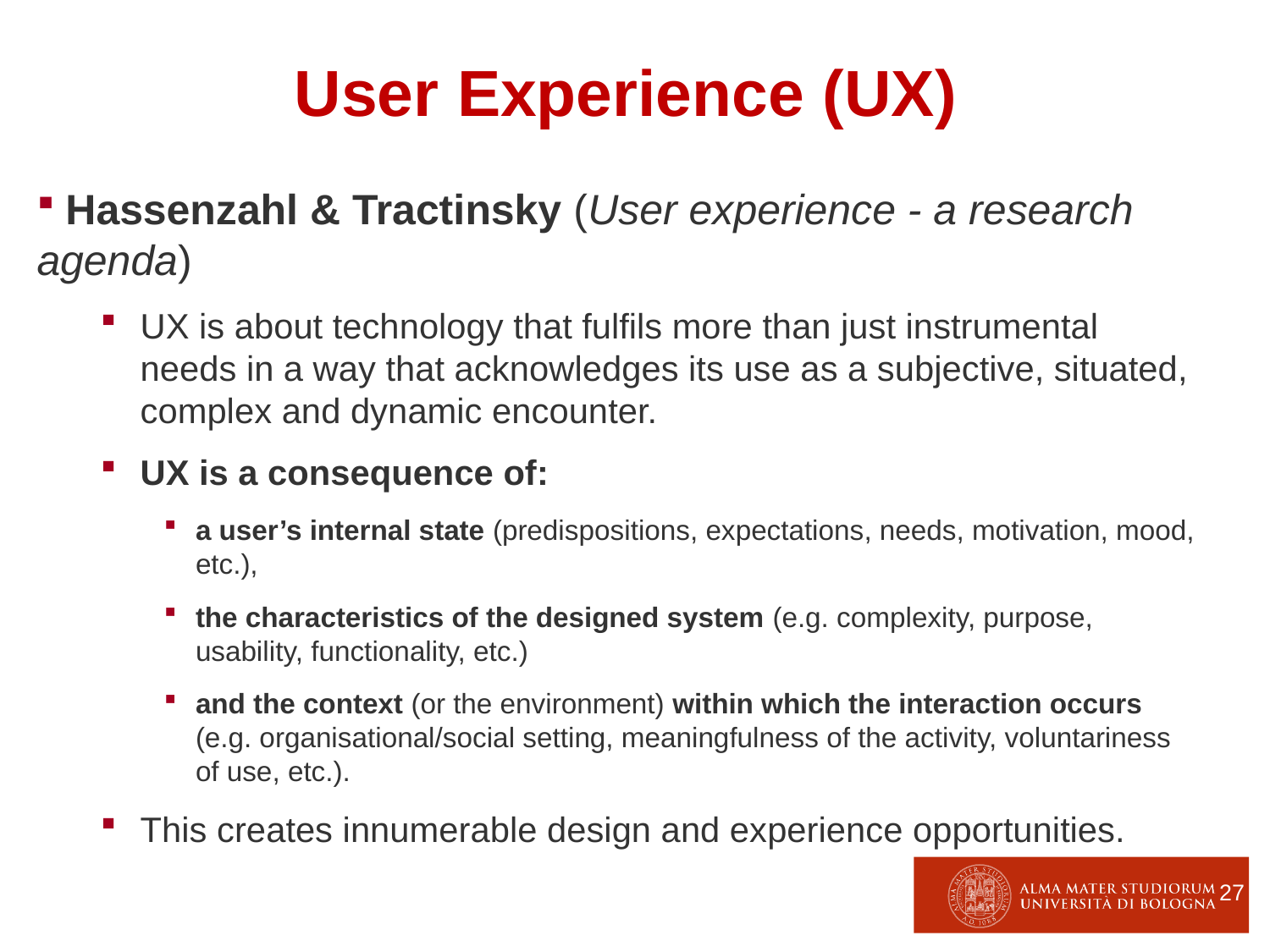

User Experience (UX)
 Hassenzahl & Tractinsky (User experience - a research agenda)
UX is about technology that fulfils more than just instrumental needs in a way that acknowledges its use as a subjective, situated, complex and dynamic encounter.
UX is a consequence of:
a user’s internal state (predispositions, expectations, needs, motivation, mood, etc.),
the characteristics of the designed system (e.g. complexity, purpose, usability, functionality, etc.)
and the context (or the environment) within which the interaction occurs (e.g. organisational/social setting, meaningfulness of the activity, voluntariness of use, etc.).
This creates innumerable design and experience opportunities.
27